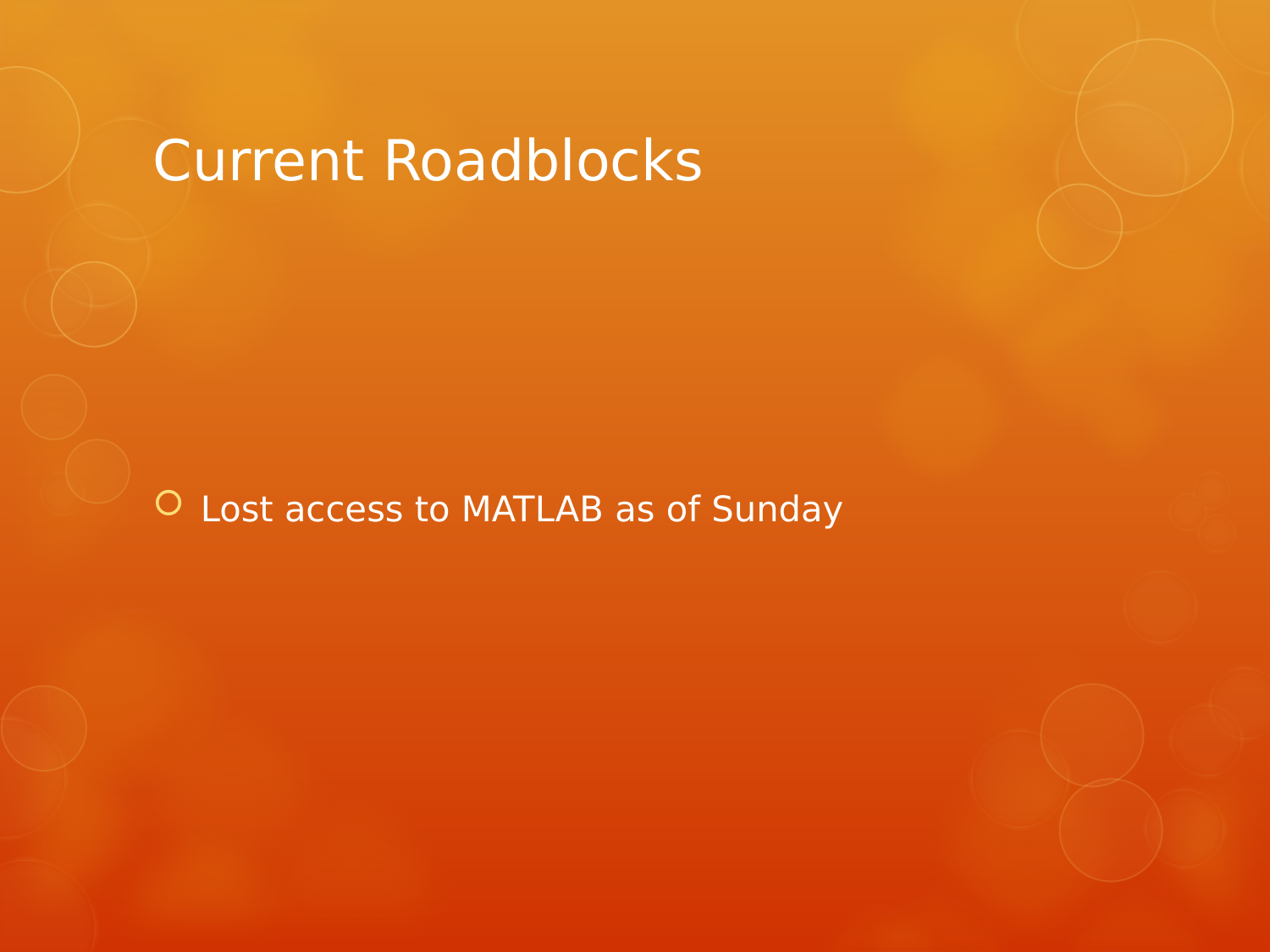

# Current Roadblocks
Lost access to MATLAB as of Sunday